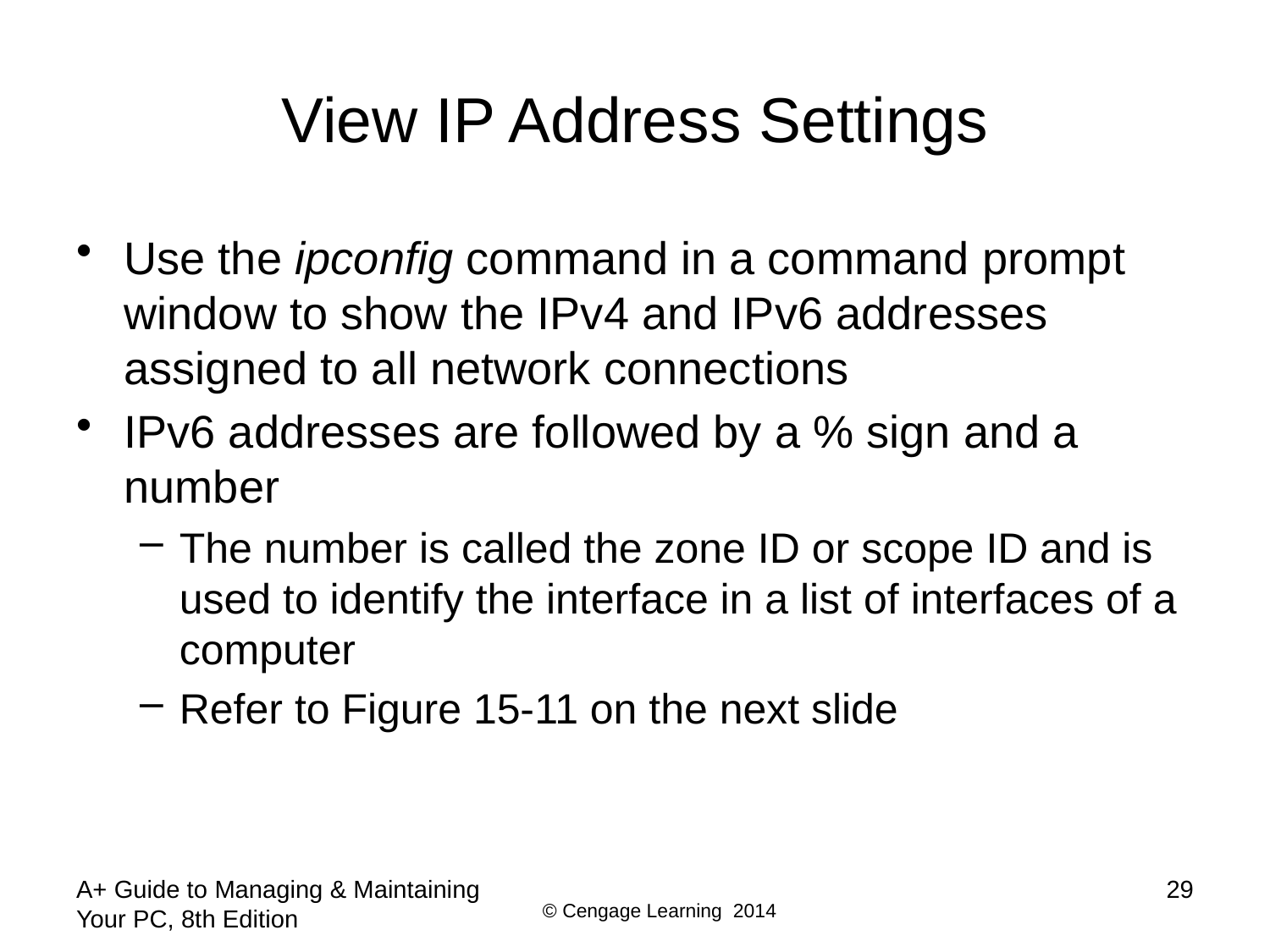

# View IP Address Settings
Use the ipconfig command in a command prompt window to show the IPv4 and IPv6 addresses assigned to all network connections
IPv6 addresses are followed by a % sign and a number
The number is called the zone ID or scope ID and is used to identify the interface in a list of interfaces of a computer
Refer to Figure 15-11 on the next slide
A+ Guide to Managing & Maintaining Your PC, 8th Edition
29